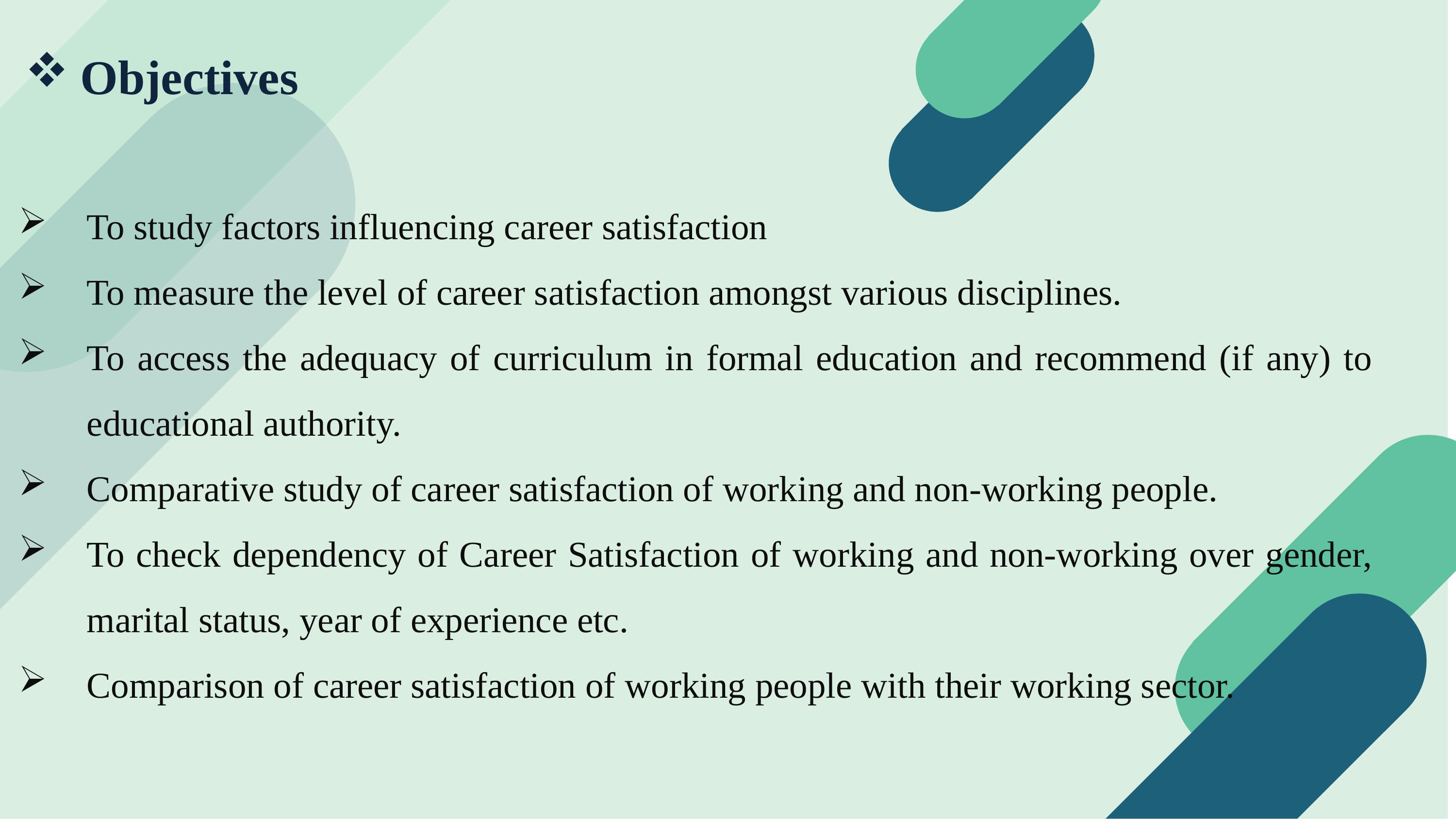

Objectives
To study factors influencing career satisfaction
To measure the level of career satisfaction amongst various disciplines.
To access the adequacy of curriculum in formal education and recommend (if any) to educational authority.
Comparative study of career satisfaction of working and non-working people.
To check dependency of Career Satisfaction of working and non-working over gender, marital status, year of experience etc.
Comparison of career satisfaction of working people with their working sector.